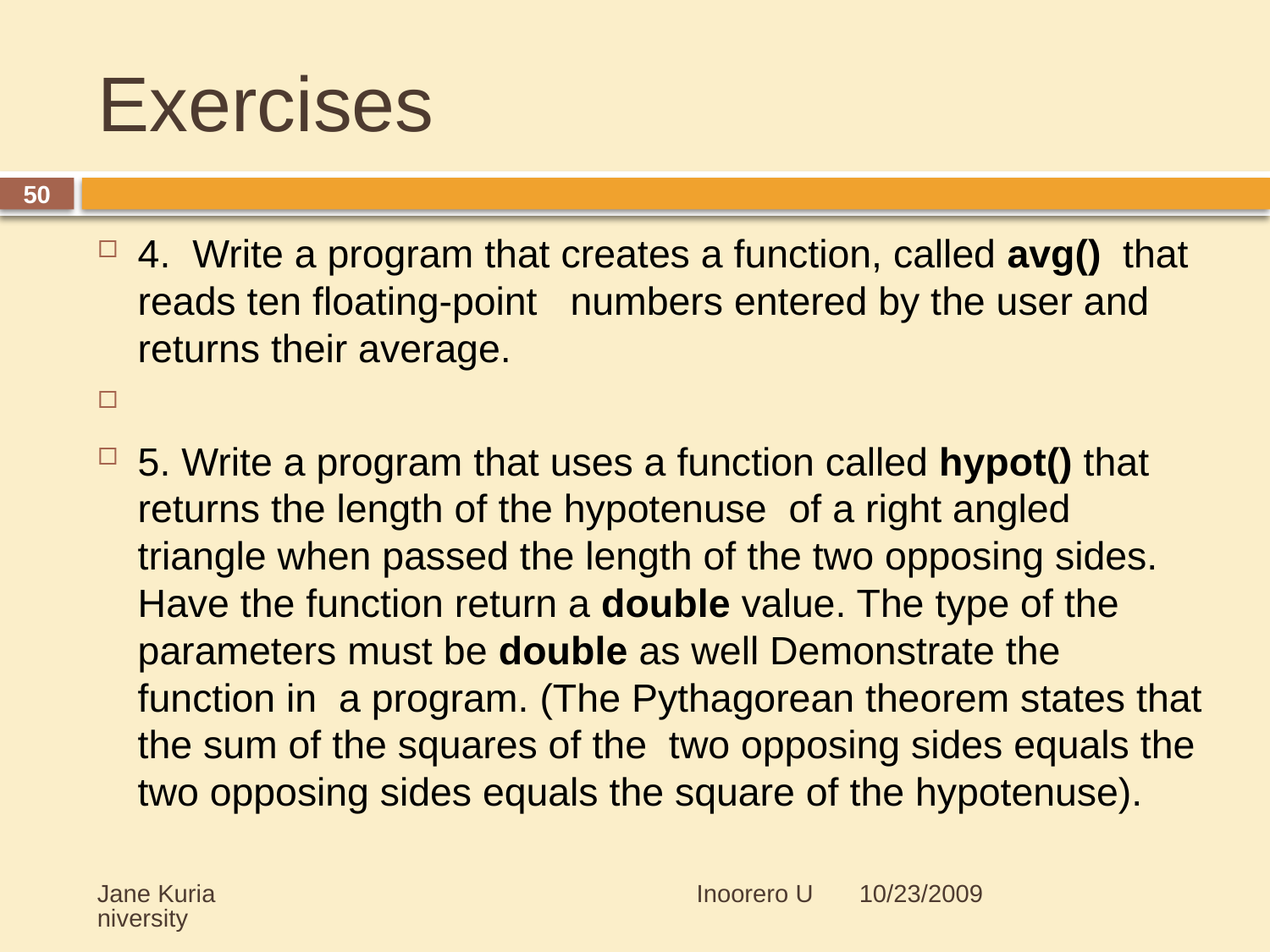

# Exercises
50
4.  Write a program that creates a function, called avg()  that reads ten floating-point   numbers entered by the user and returns their average.

5. Write a program that uses a function called hypot() that returns the length of the hypotenuse  of a right angled triangle when passed the length of the two opposing sides. Have the function return a double value. The type of the parameters must be double as well Demonstrate the function in  a program. (The Pythagorean theorem states that the sum of the squares of the  two opposing sides equals the two opposing sides equals the square of the hypotenuse).
Jane Kuria                                                                     Inoorero University
10/23/2009